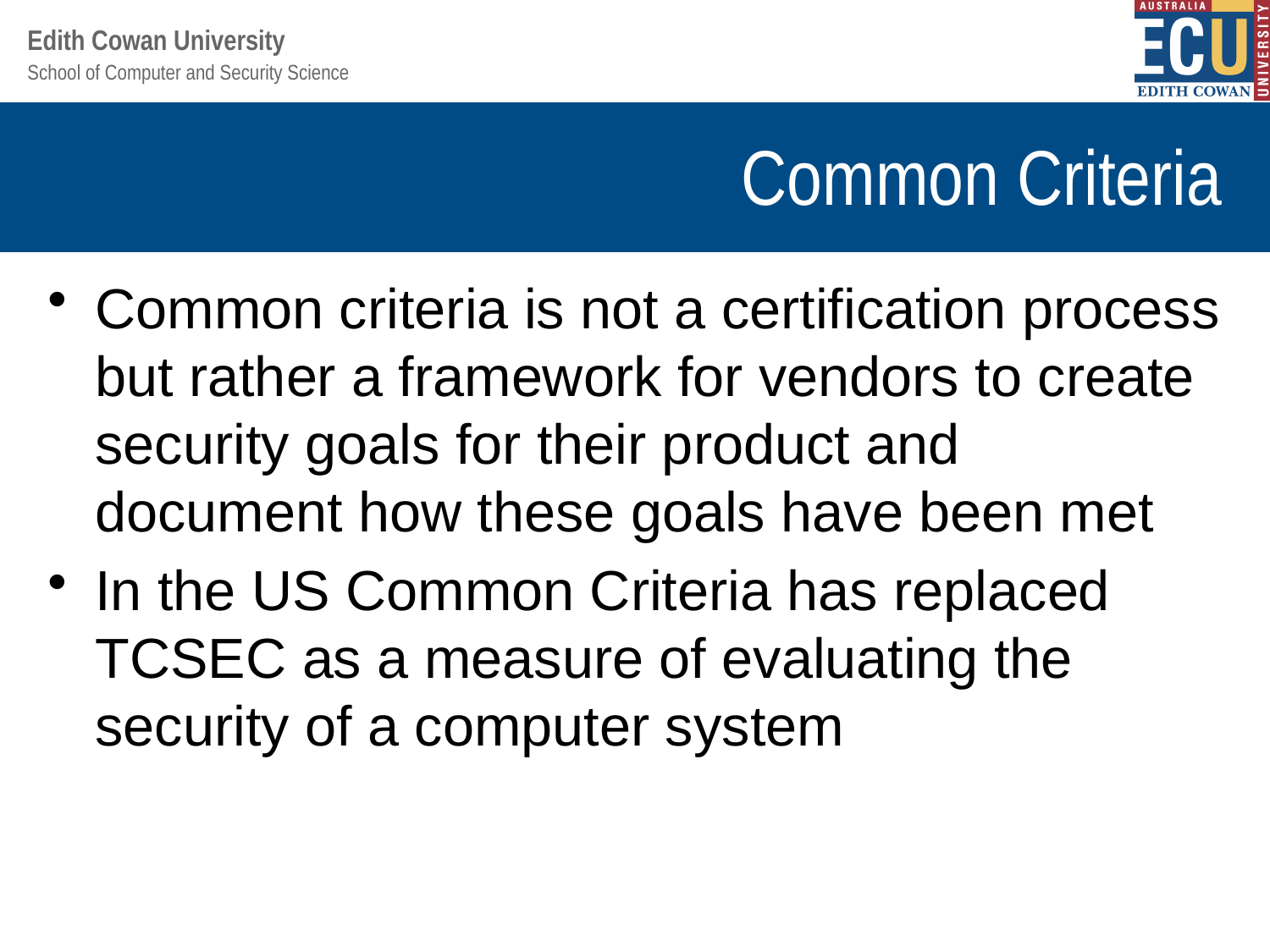

# Common Criteria
Common criteria is not a certification process but rather a framework for vendors to create security goals for their product and document how these goals have been met
In the US Common Criteria has replaced TCSEC as a measure of evaluating the security of a computer system